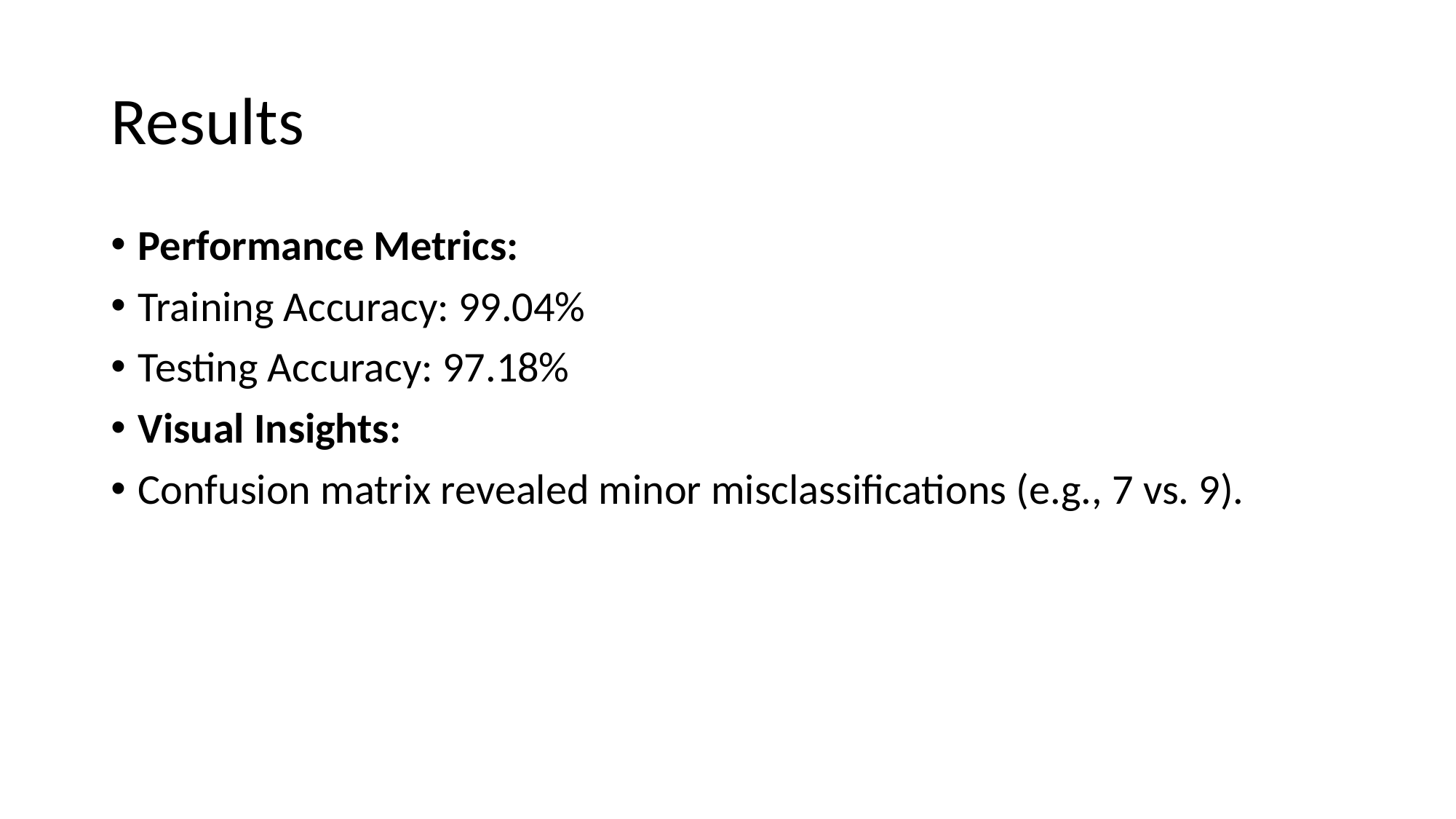

# Results
Performance Metrics:
Training Accuracy: 99.04%
Testing Accuracy: 97.18%
Visual Insights:
Confusion matrix revealed minor misclassifications (e.g., 7 vs. 9).